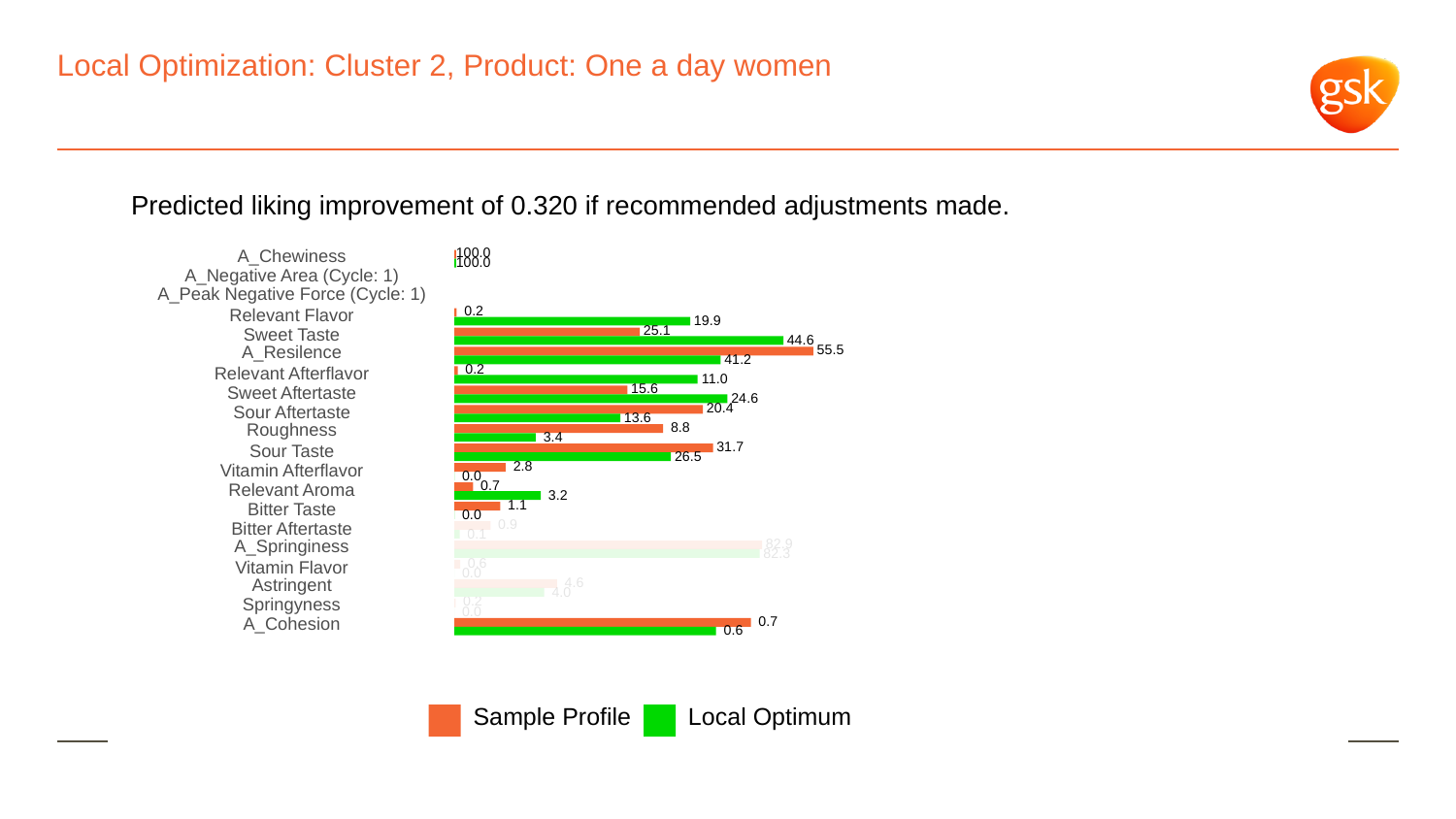

# Local Optimization: Cluster 2, Product: One a day women

Predicted liking improvement of 0.320 if recommended adjustments made.

A_Chewiness
100.0

100.0

A_Negative Area (Cycle: 1)
A_Peak Negative Force (Cycle: 1)
  0.2

Relevant Flavor
 19.9

 25.1

Sweet Taste
 44.6

A_Resilence
 55.5

 41.2

  0.2

Relevant Afterflavor
 11.0

 15.6

Sweet Aftertaste
 24.6

 20.4

Sour Aftertaste
 13.6

Roughness
  8.8

  3.4

 31.7

Sour Taste
 26.5

  2.8

Vitamin Afterflavor
  0.0

  0.7

Relevant Aroma
  3.2

  1.1

Bitter Taste
  0.0

  0.9

Bitter Aftertaste
  0.1

A_Springiness
 82.9

 82.3

  0.6

Vitamin Flavor
  0.0

Astringent
  4.6

  4.0

Springyness
  0.2

  0.0

A_Cohesion
  0.7

  0.6

Local Optimum
Sample Profile